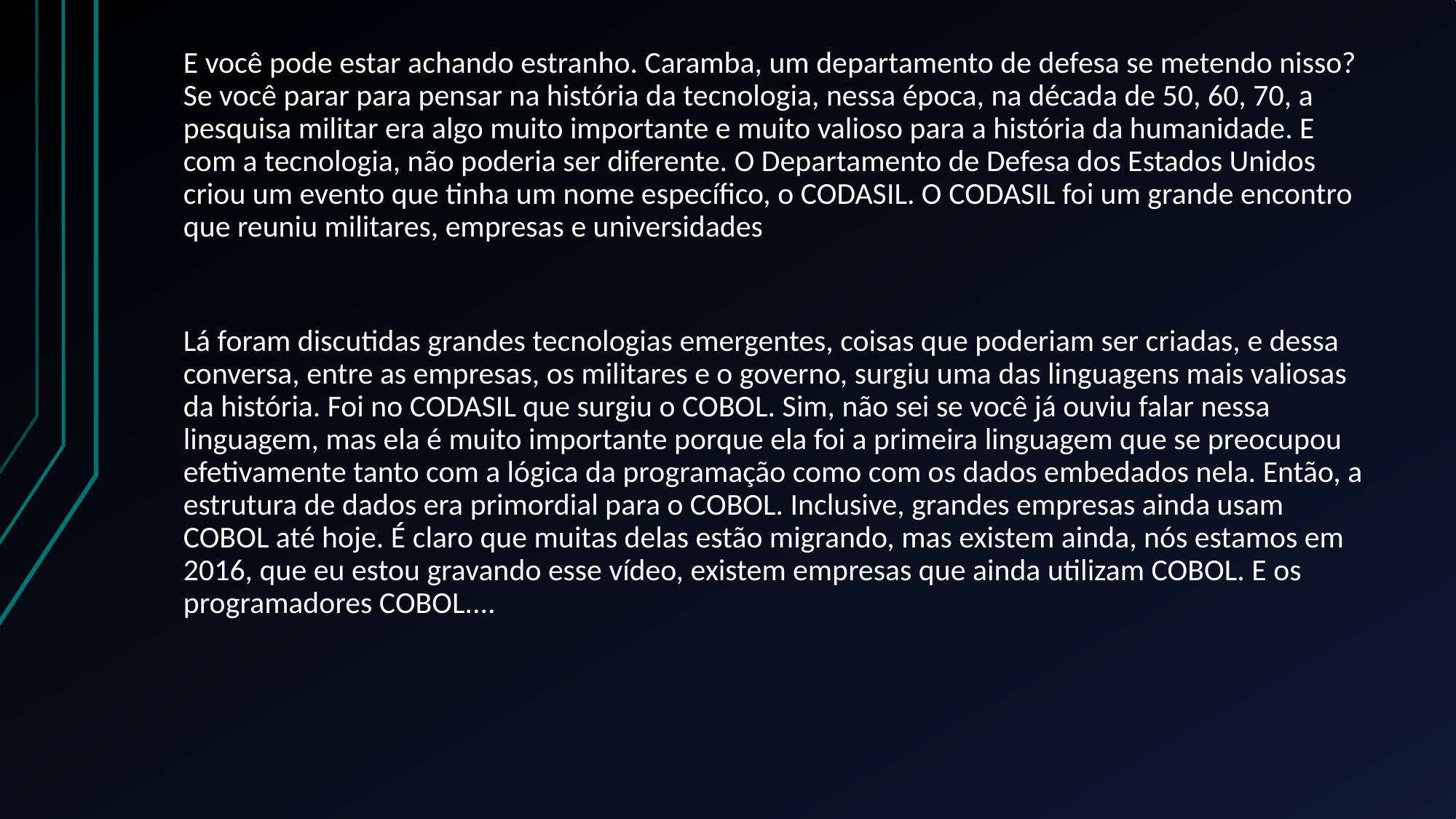

E você pode estar achando estranho. Caramba, um departamento de defesa se metendo nisso? Se você parar para pensar na história da tecnologia, nessa época, na década de 50, 60, 70, a pesquisa militar era algo muito importante e muito valioso para a história da humanidade. E com a tecnologia, não poderia ser diferente. O Departamento de Defesa dos Estados Unidos criou um evento que tinha um nome específico, o CODASIL. O CODASIL foi um grande encontro que reuniu militares, empresas e universidades

Lá foram discutidas grandes tecnologias emergentes, coisas que poderiam ser criadas, e dessa conversa, entre as empresas, os militares e o governo, surgiu uma das linguagens mais valiosas da história. Foi no CODASIL que surgiu o COBOL. Sim, não sei se você já ouviu falar nessa linguagem, mas ela é muito importante porque ela foi a primeira linguagem que se preocupou efetivamente tanto com a lógica da programação como com os dados embedados nela. Então, a estrutura de dados era primordial para o COBOL. Inclusive, grandes empresas ainda usam COBOL até hoje. É claro que muitas delas estão migrando, mas existem ainda, nós estamos em 2016, que eu estou gravando esse vídeo, existem empresas que ainda utilizam COBOL. E os programadores COBOL....